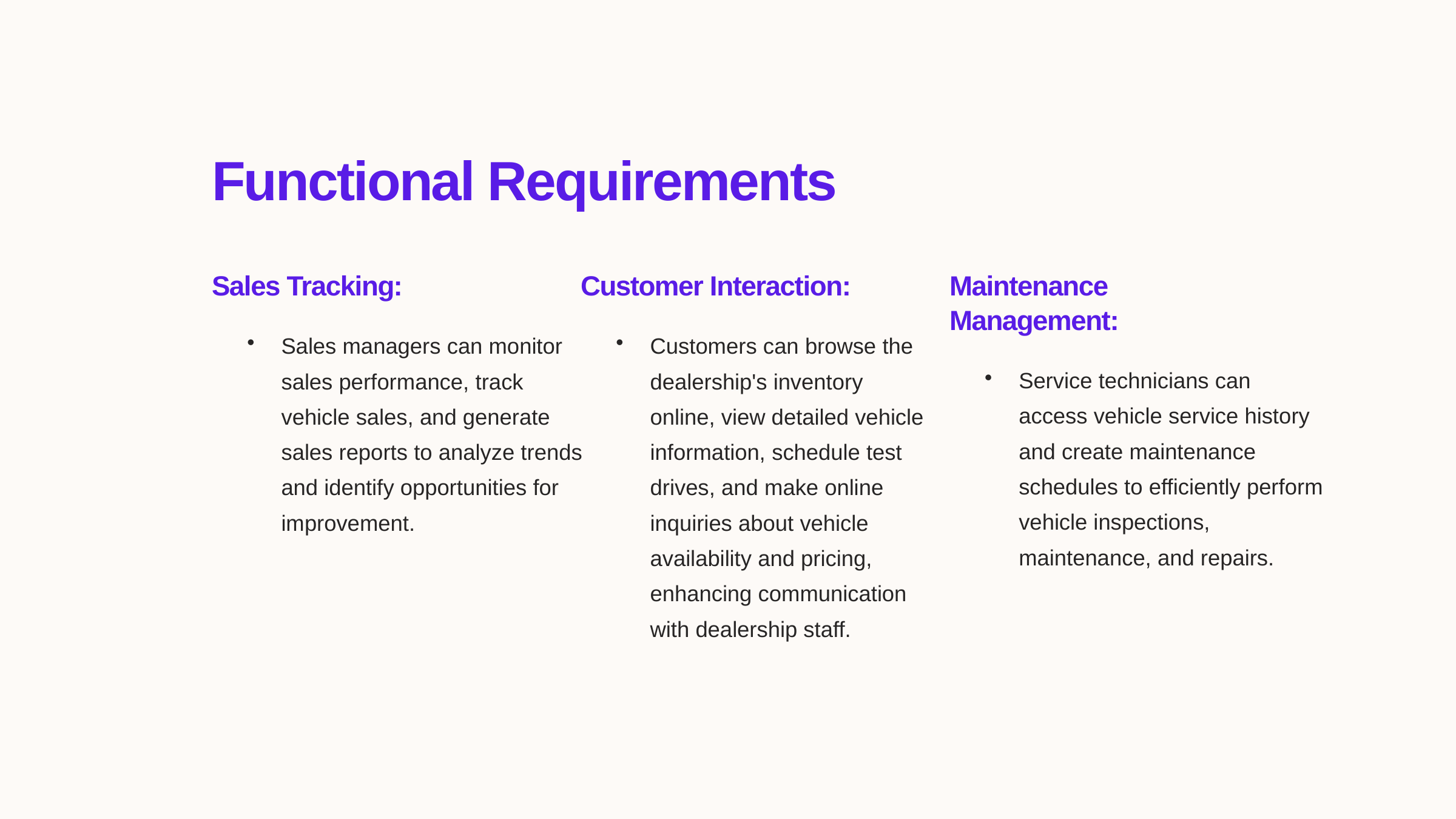

Functional Requirements
Sales Tracking:
Customer Interaction:
Maintenance Management:
Customers can browse the dealership's inventory online, view detailed vehicle information, schedule test drives, and make online inquiries about vehicle availability and pricing, enhancing communication with dealership staff.
Sales managers can monitor sales performance, track vehicle sales, and generate sales reports to analyze trends and identify opportunities for improvement.
Service technicians can access vehicle service history and create maintenance schedules to efficiently perform vehicle inspections, maintenance, and repairs.